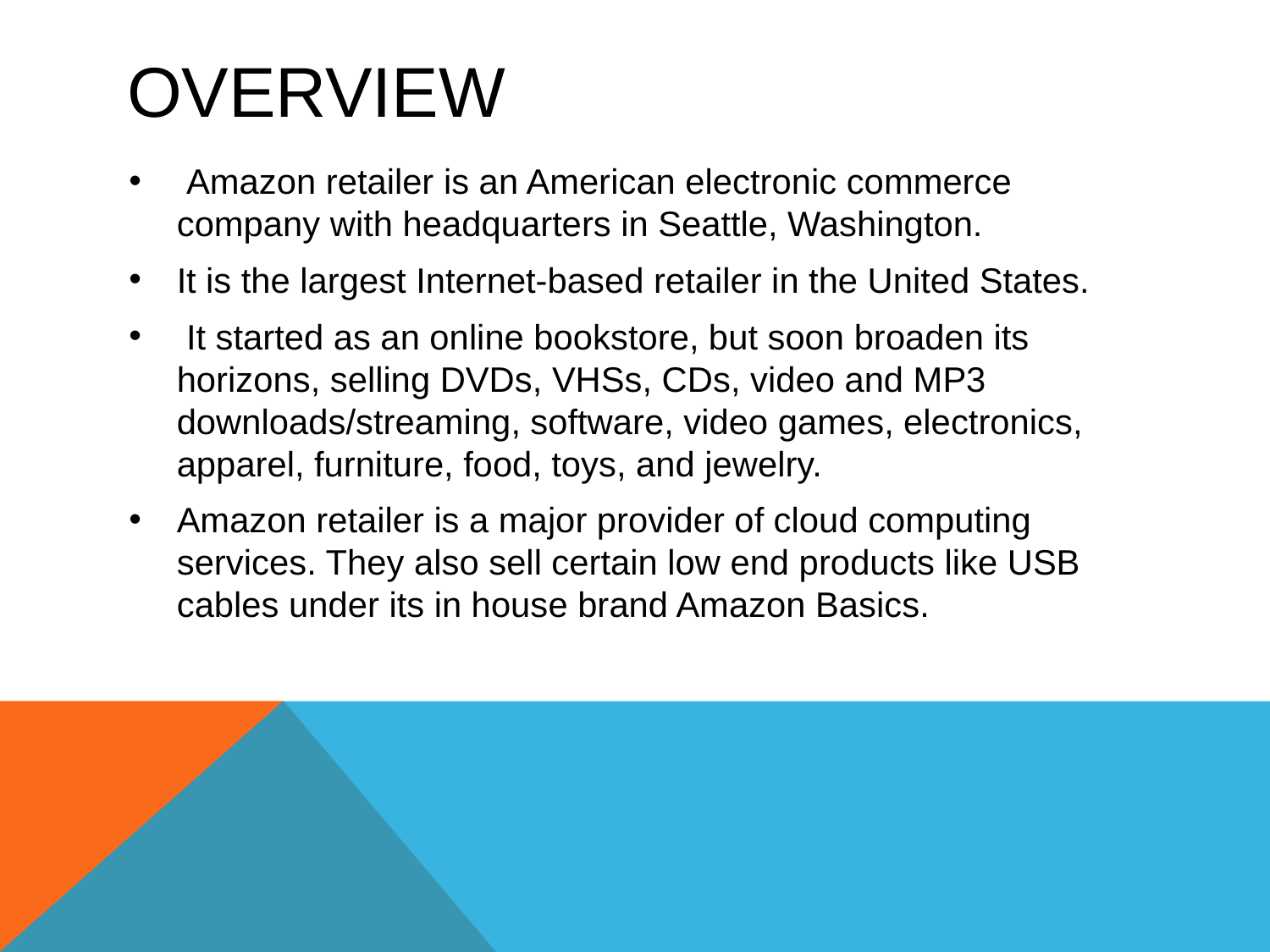

# OVERVIEW
 Amazon retailer is an American electronic commerce company with headquarters in Seattle, Washington.
It is the largest Internet-based retailer in the United States.
 It started as an online bookstore, but soon broaden its horizons, selling DVDs, VHSs, CDs, video and MP3 downloads/streaming, software, video games, electronics, apparel, furniture, food, toys, and jewelry.
Amazon retailer is a major provider of cloud computing services. They also sell certain low end products like USB cables under its in house brand Amazon Basics.